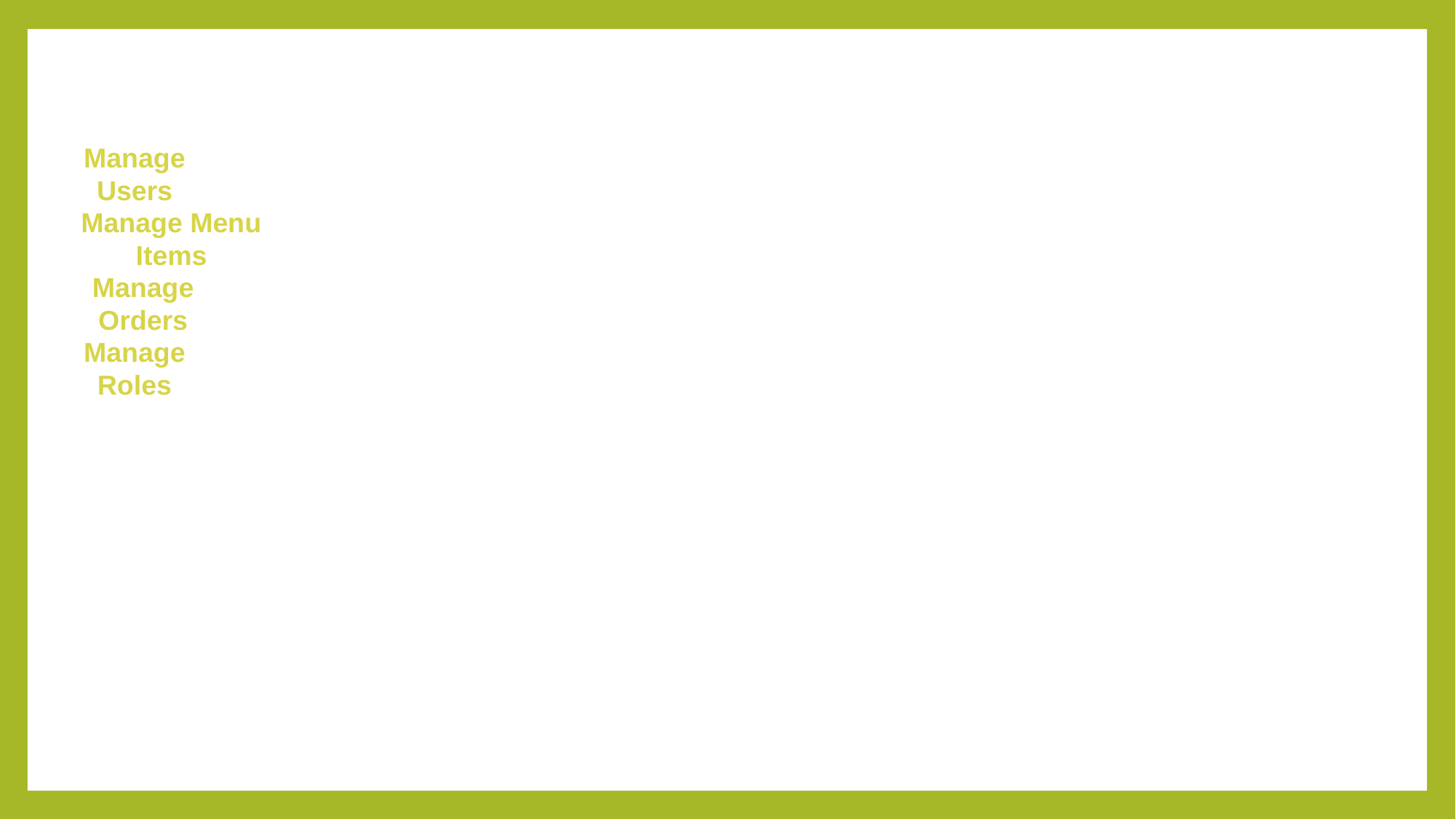

Manage Users
Manage Menu Items
Manage Orders
Manage Roles